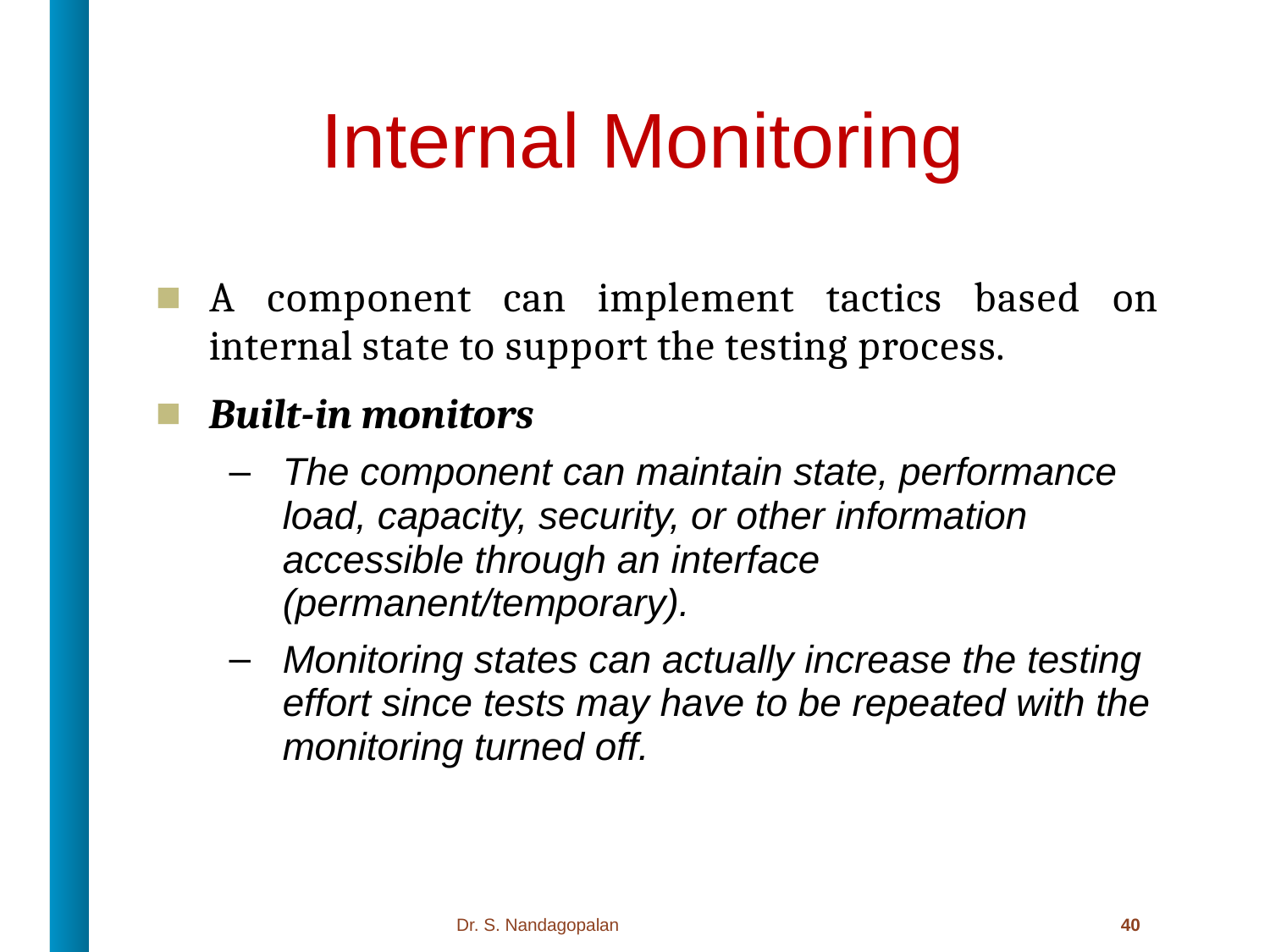

# Internal Monitoring
A component can implement tactics based on internal state to support the testing process.
Built-in monitors
The component can maintain state, performance load, capacity, security, or other information accessible through an interface (permanent/temporary).
Monitoring states can actually increase the testing effort since tests may have to be repeated with the monitoring turned off.
Dr. S. Nandagopalan
40